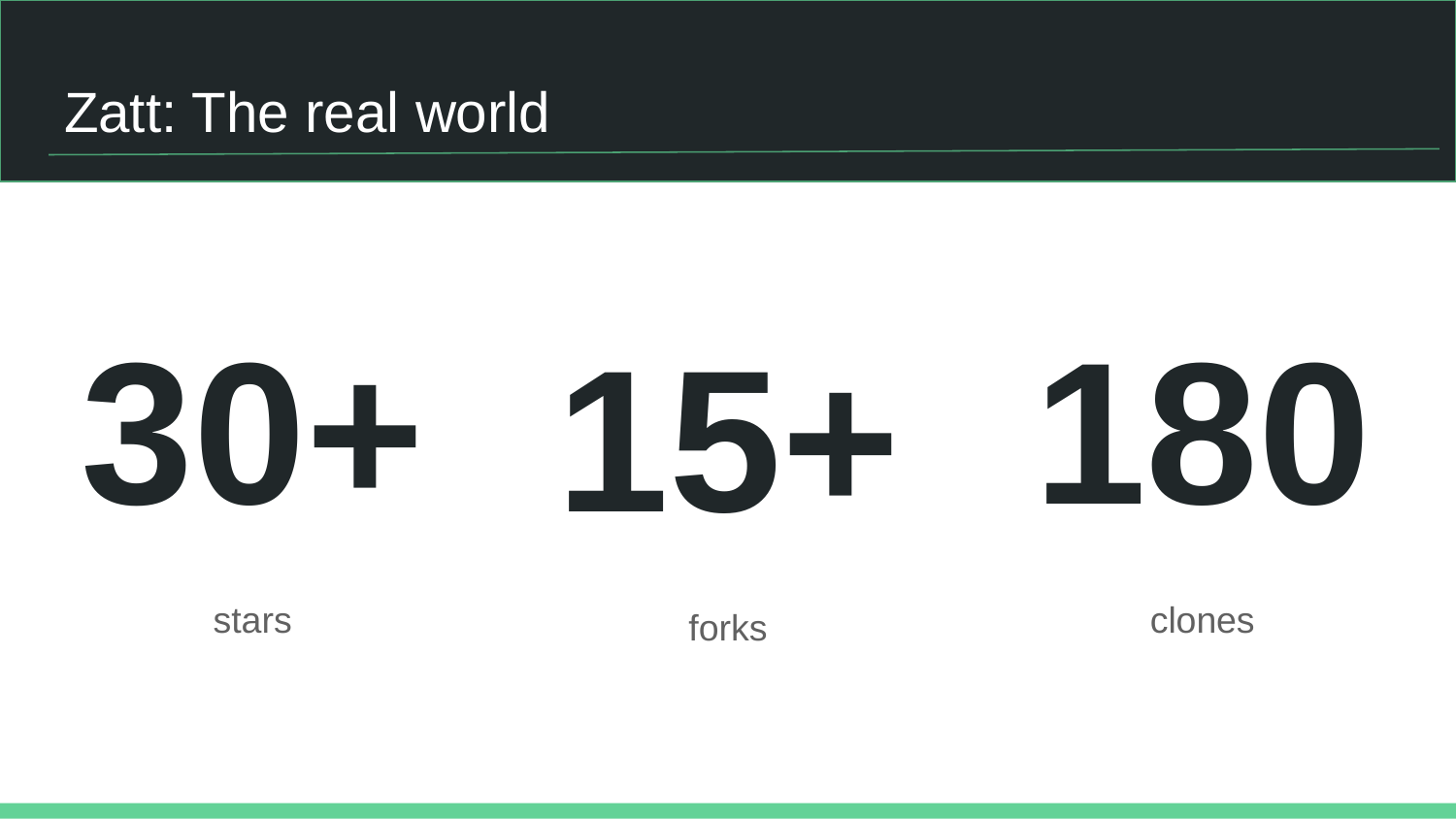

# Zatt: The real world
30+
180
15+
stars
clones
forks